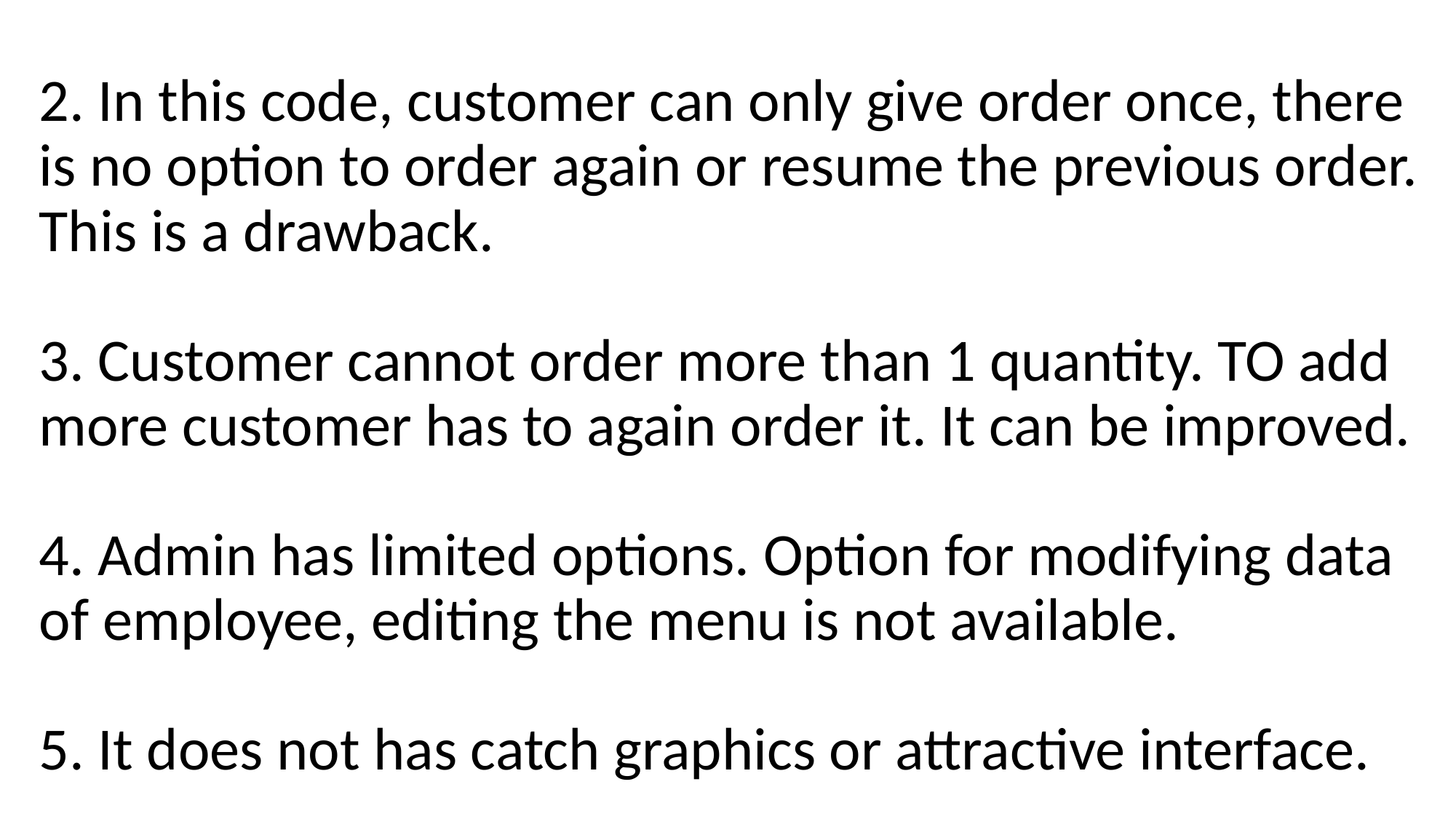

# 2. In this code, customer can only give order once, there is no option to order again or resume the previous order. This is a drawback. 3. Customer cannot order more than 1 quantity. TO add more customer has to again order it. It can be improved. 4. Admin has limited options. Option for modifying data of employee, editing the menu is not available. 5. It does not has catch graphics or attractive interface.